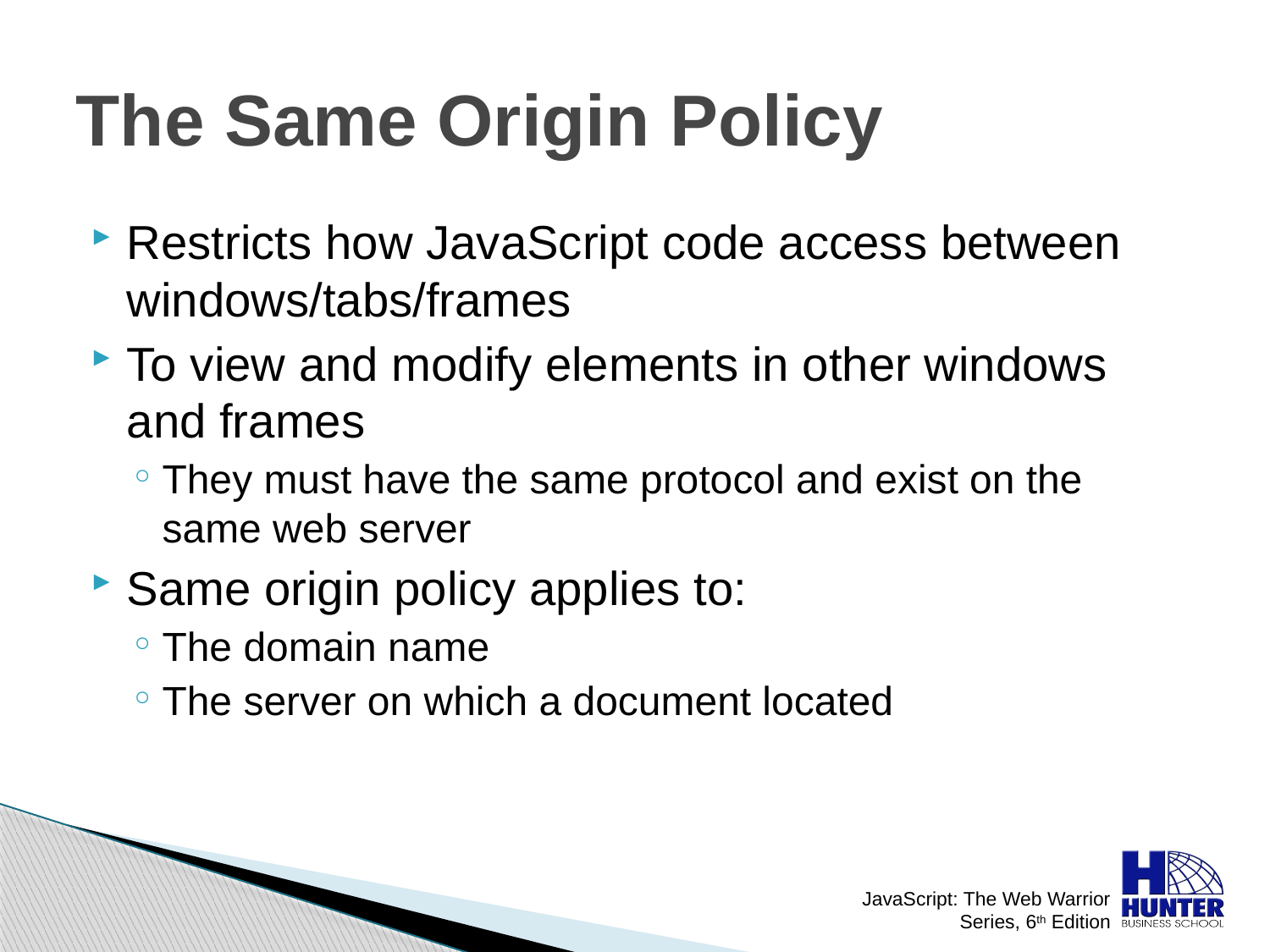

# The Same Origin Policy
Restricts how JavaScript code access between windows/tabs/frames
To view and modify elements in other windows and frames
They must have the same protocol and exist on the same web server
Same origin policy applies to:
The domain name
The server on which a document located